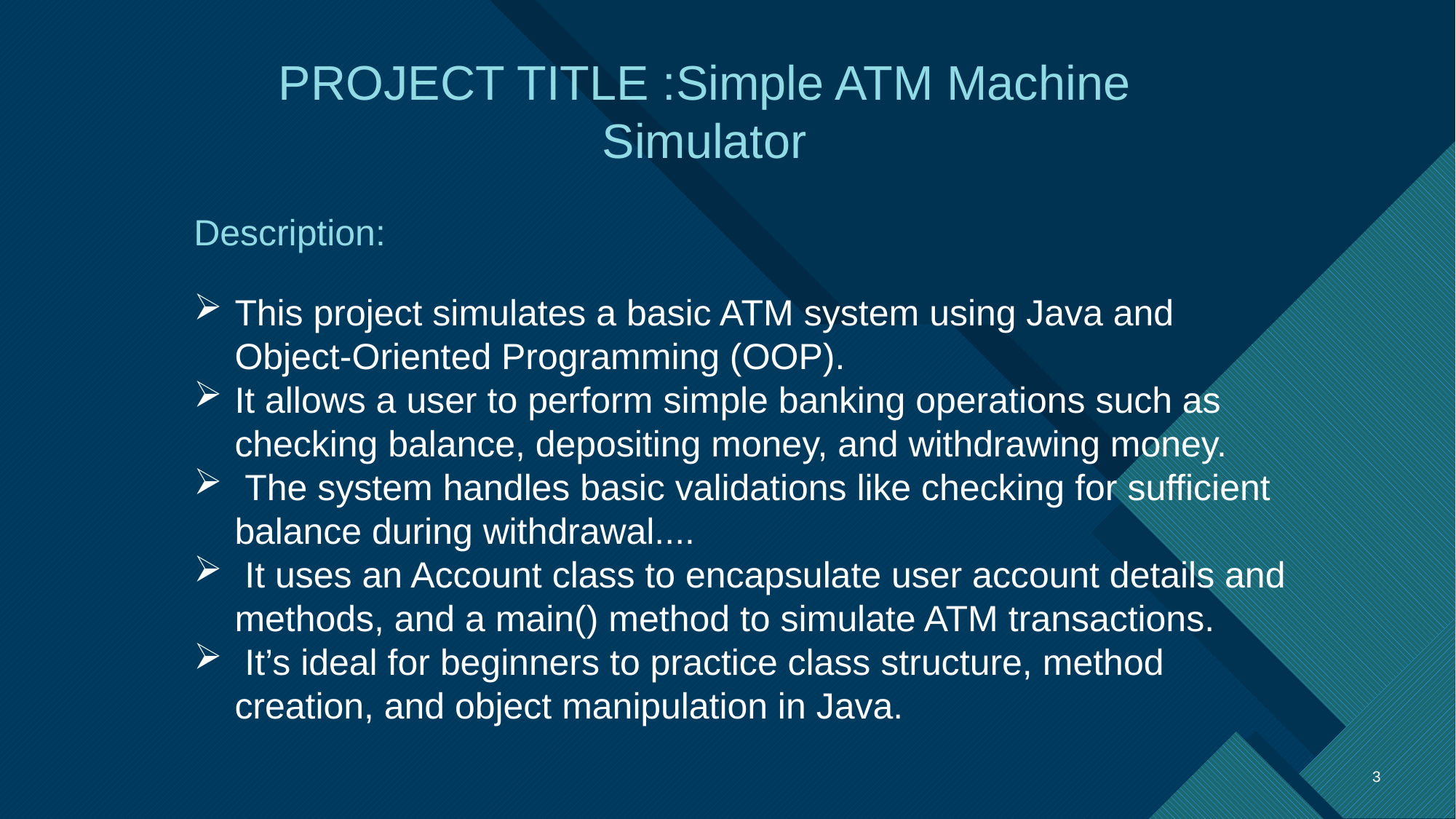

PROJECT TITLE :Simple ATM Machine Simulator
Description:

This project simulates a basic ATM system using Java and Object-Oriented Programming (OOP).
It allows a user to perform simple banking operations such as checking balance, depositing money, and withdrawing money.
 The system handles basic validations like checking for sufficient balance during withdrawal....
 It uses an Account class to encapsulate user account details and methods, and a main() method to simulate ATM transactions.
 It’s ideal for beginners to practice class structure, method creation, and object manipulation in Java.
#
3